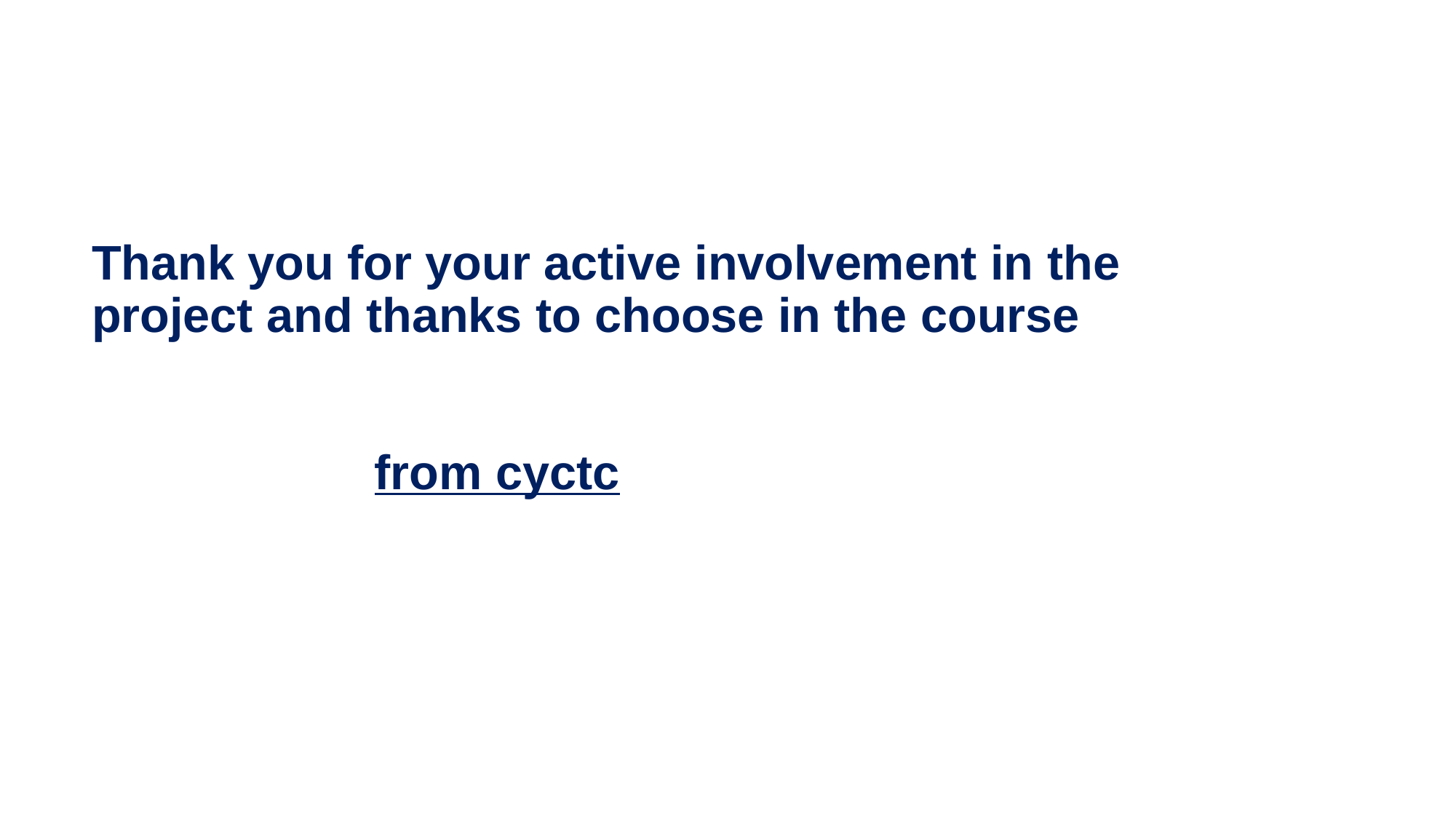

# Thank you for your active involvement in the project and thanks to choose in the course from cyctc